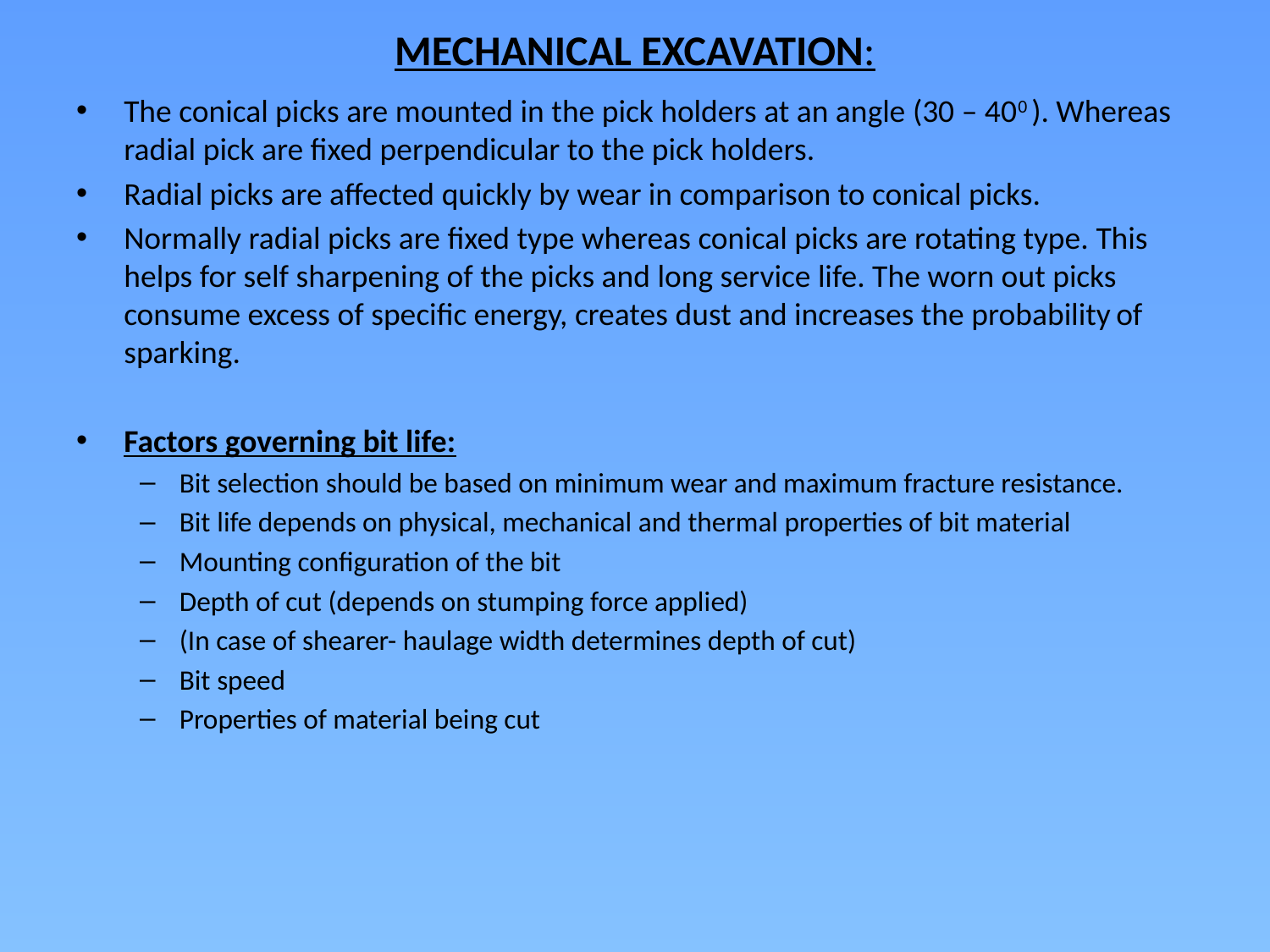

# MECHANICAL EXCAVATION:
The conical picks are mounted in the pick holders at an angle (30 – 400 ). Whereas radial pick are fixed perpendicular to the pick holders.
Radial picks are affected quickly by wear in comparison to conical picks.
Normally radial picks are fixed type whereas conical picks are rotating type. This helps for self sharpening of the picks and long service life. The worn out picks consume excess of specific energy, creates dust and increases the probability of sparking.

Factors governing bit life:
Bit selection should be based on minimum wear and maximum fracture resistance.
Bit life depends on physical, mechanical and thermal properties of bit material
Mounting configuration of the bit
Depth of cut (depends on stumping force applied)
(In case of shearer- haulage width determines depth of cut)
Bit speed
Properties of material being cut